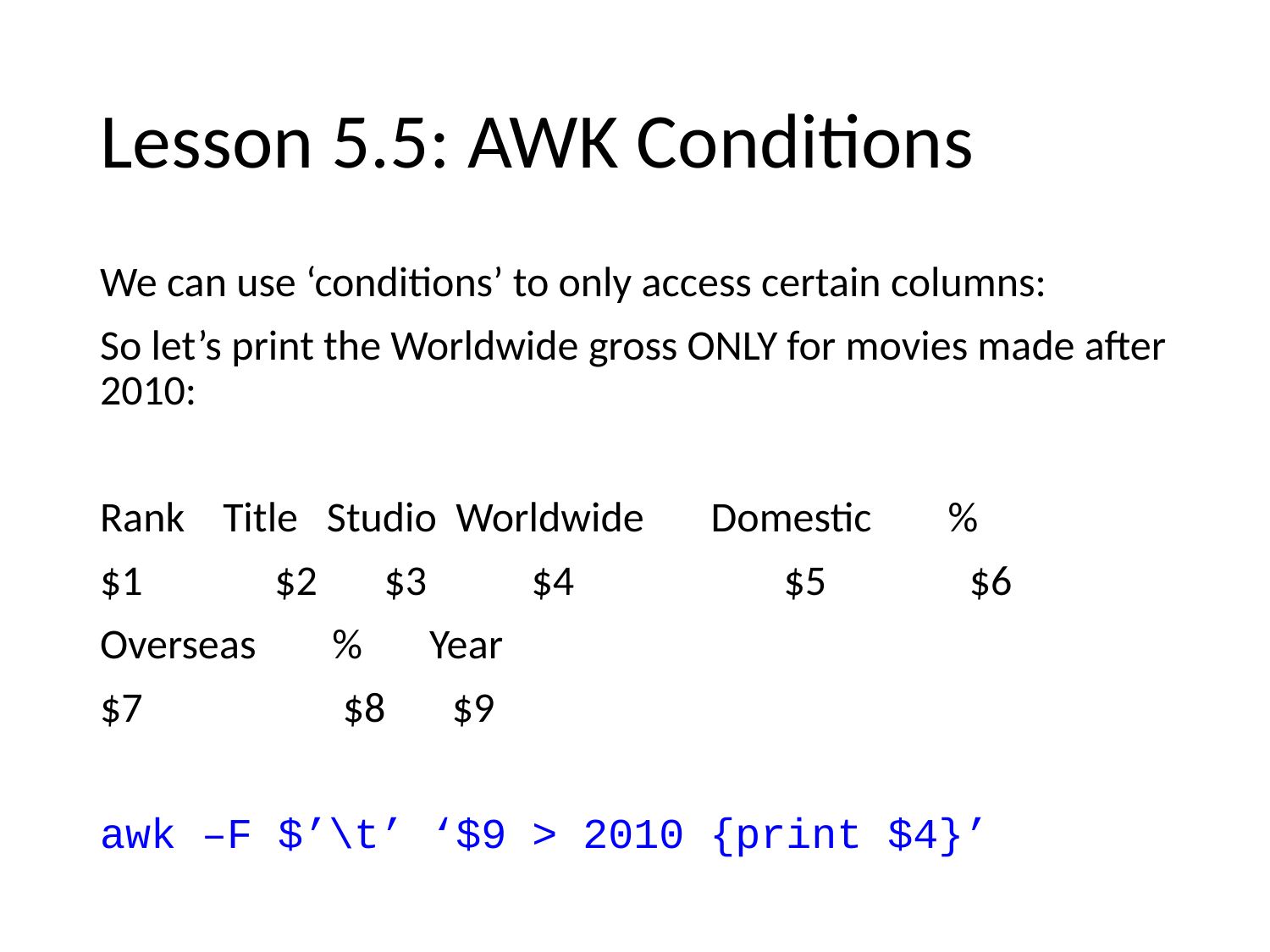

# Lesson 5.5: AWK Conditions
We can use ‘conditions’ to only access certain columns:
So let’s print the Worldwide gross ONLY for movies made after 2010:

Rank    Title   Studio  Worldwide       Domestic        %
$1	     $2       $3           $4                      $5               $6
Overseas        %       Year
$7                     $8       $9

awk –F $’\t’ ‘$9 > 2010 {print $4}’